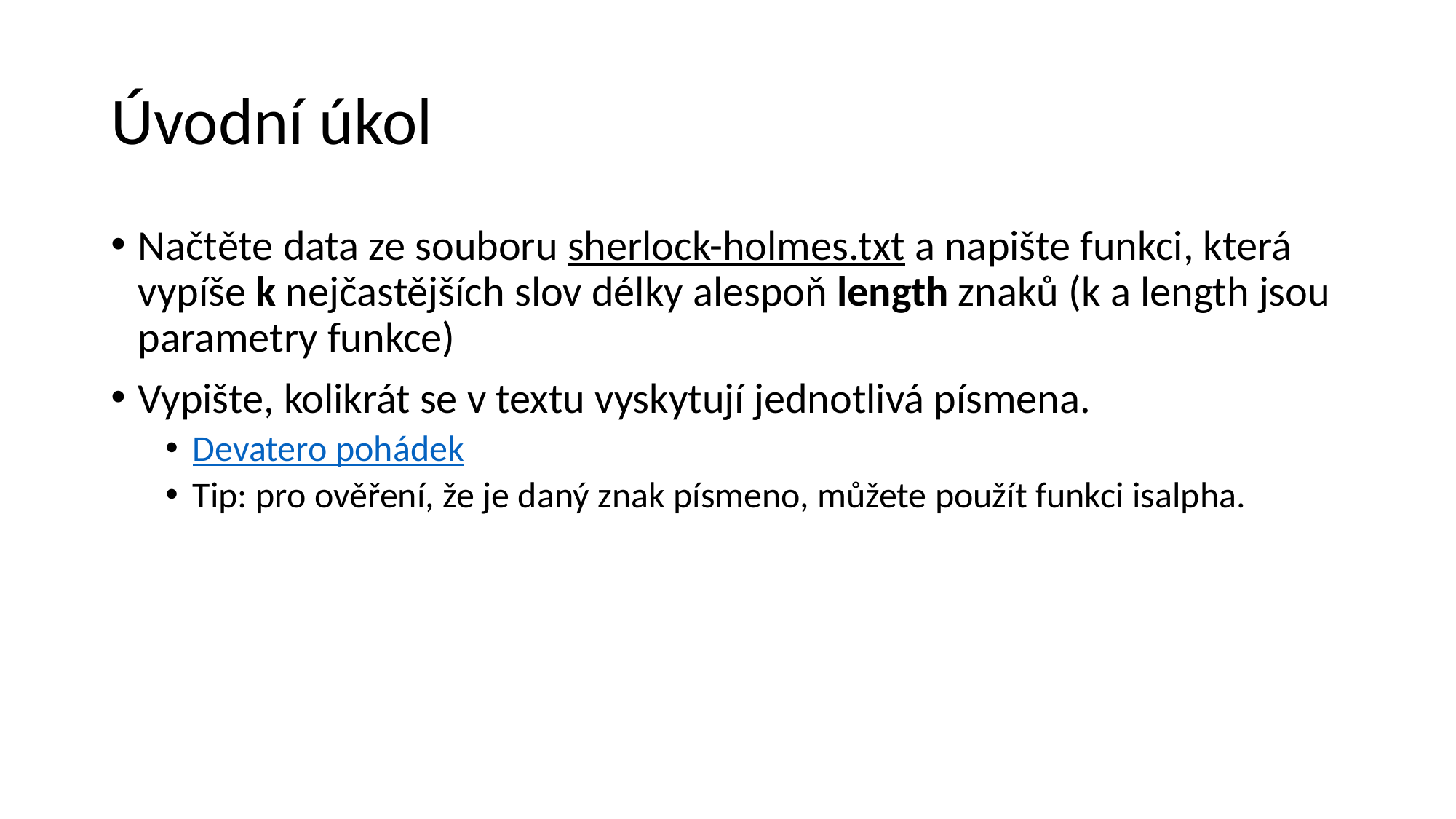

# Úvodní úkol
Načtěte data ze souboru sherlock-holmes.txt a napište funkci, která vypíše k nejčastějších slov délky alespoň length znaků (k a length jsou parametry funkce)
Vypište, kolikrát se v textu vyskytují jednotlivá písmena.
Devatero pohádek
Tip: pro ověření, že je daný znak písmeno, můžete použít funkci isalpha.